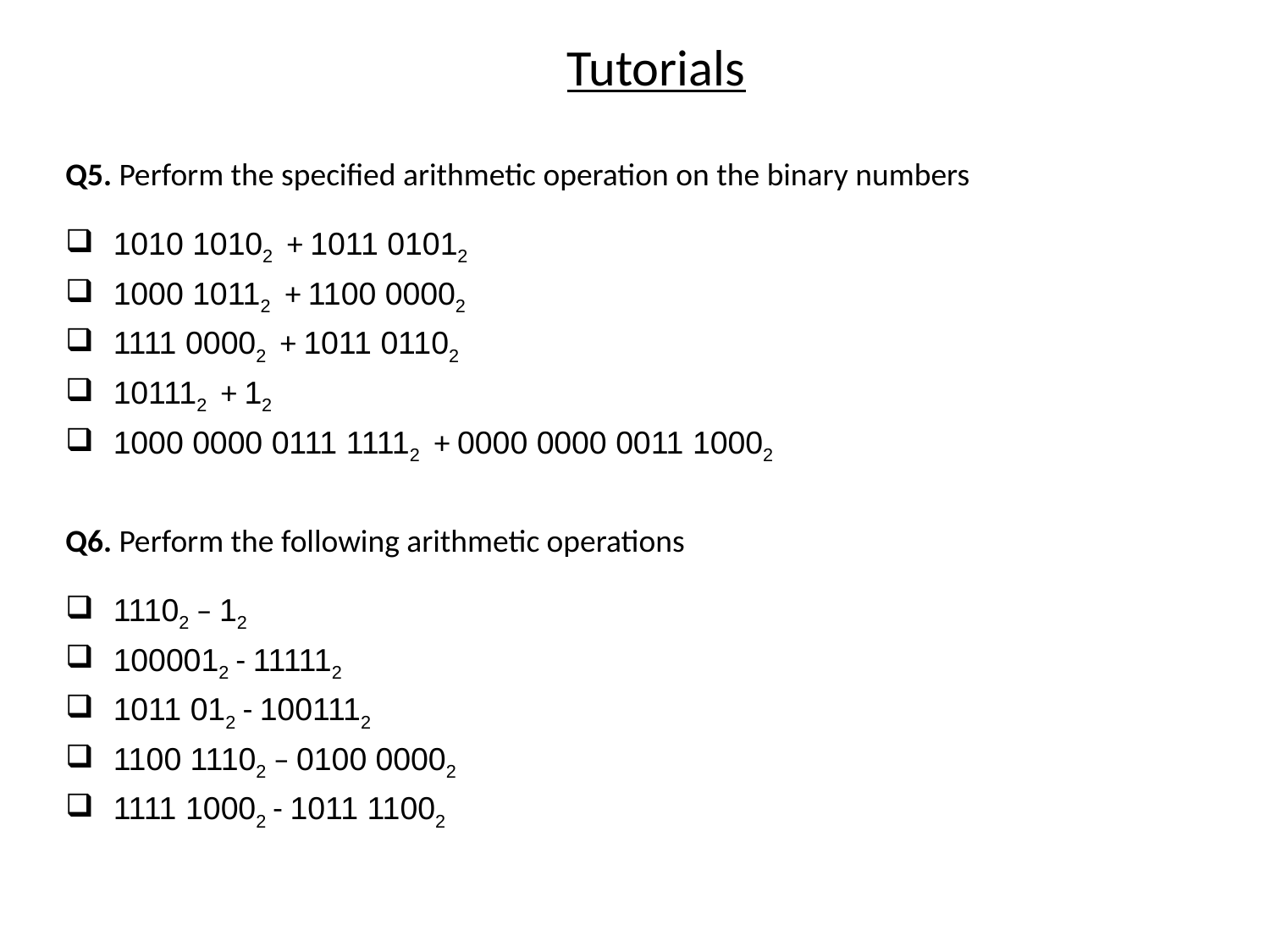

# Tutorials
Q5. Perform the specified arithmetic operation on the binary numbers

1010 10102  + 1011 01012
1000 10112  + 1100 00002
1111 00002  + 1011 01102
101112  + 12
1000 0000 0111 11112  + 0000 0000 0011 10002

Q6. Perform the following arithmetic operations

11102 – 12
1000012 - 111112
1011 012 - 1001112
1100 11102 – 0100 00002
1111 10002 - 1011 11002